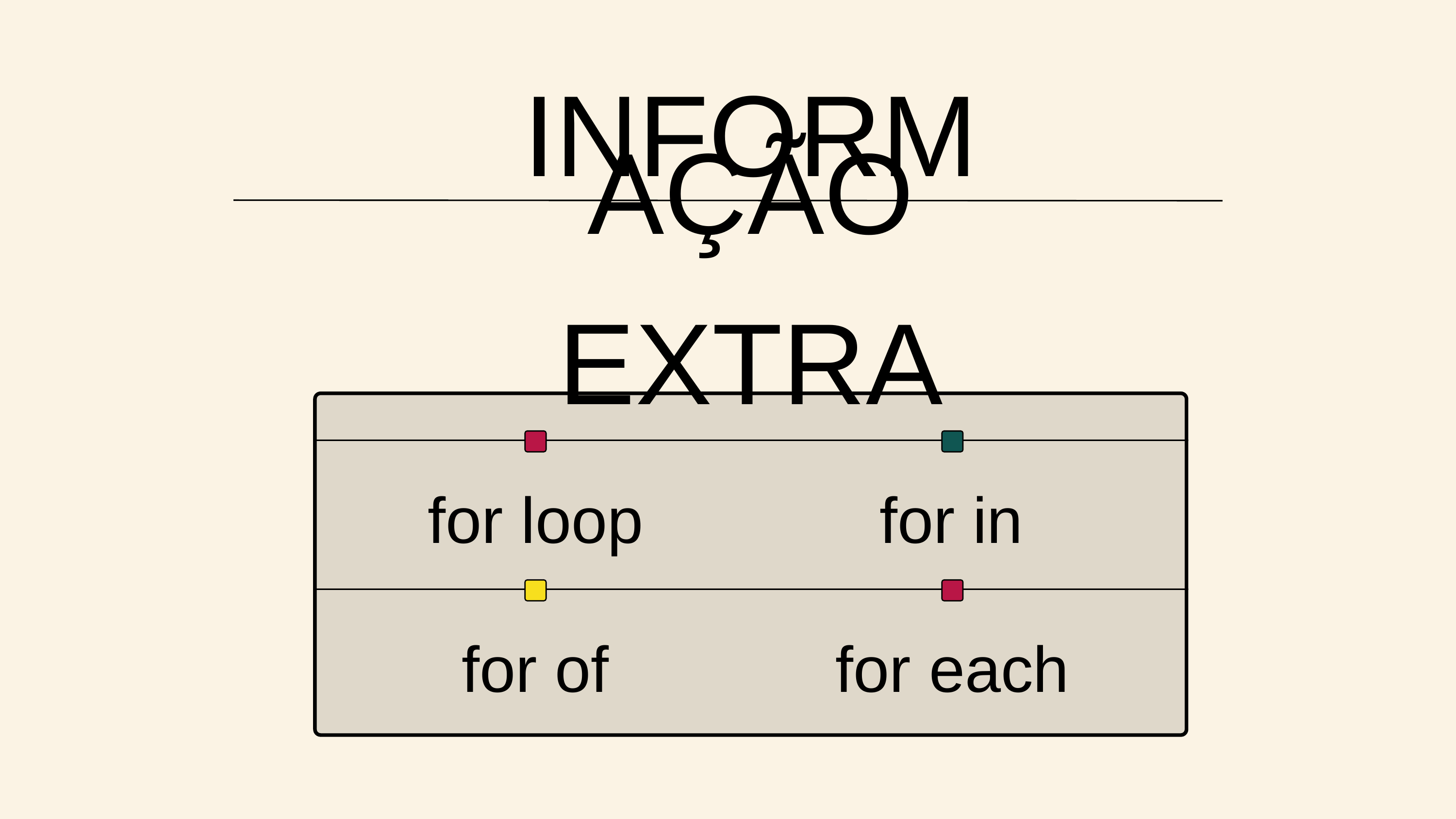

INFORMAÇÃO
EXTRA

for loop
for in

for each
for of